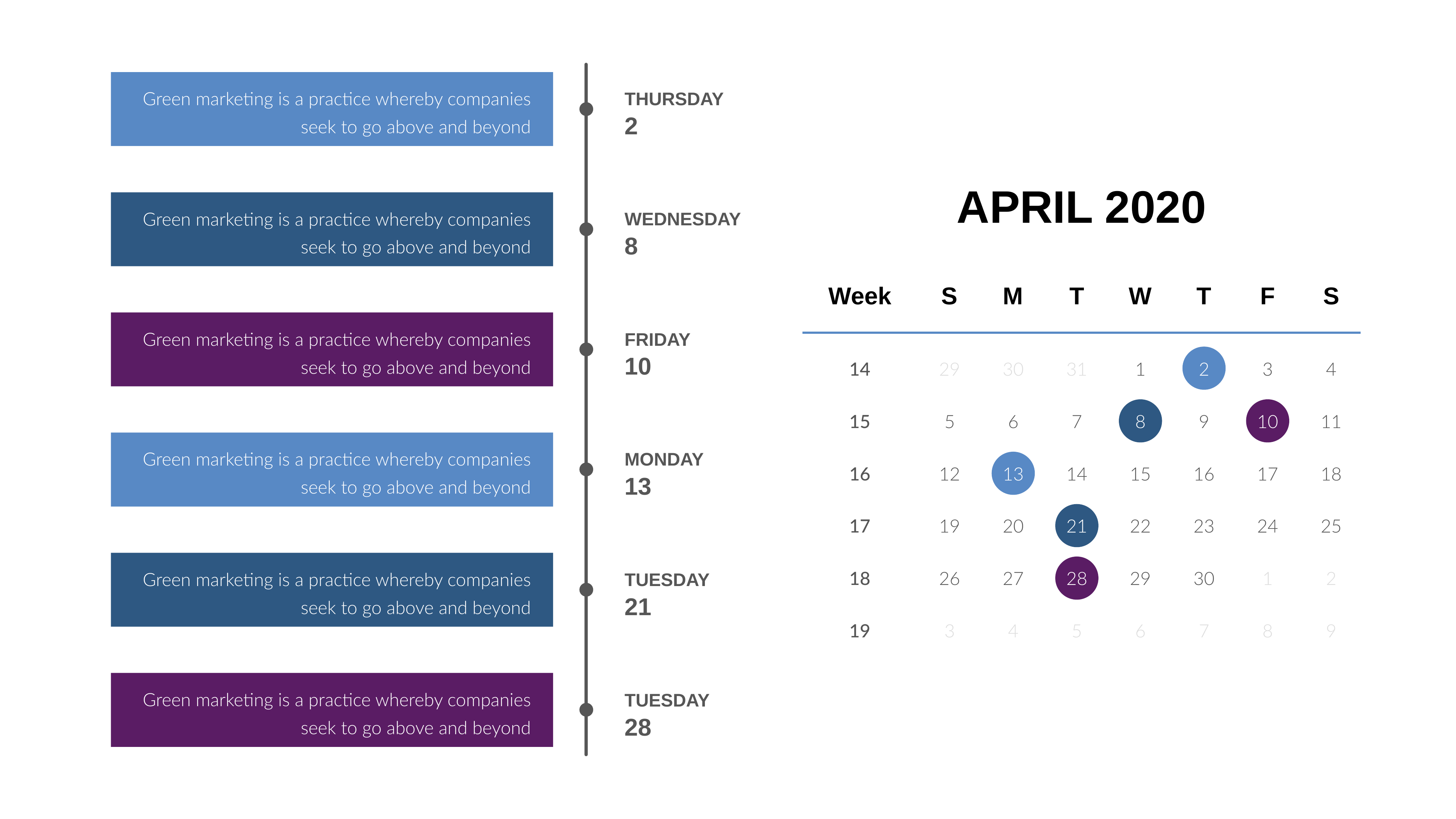

THURSDAY
2
Green marketing is a practice whereby companies seek to go above and beyond

APRIL 2020

WEDNESDAY
8
Green marketing is a practice whereby companies seek to go above and beyond

Week
S
M
T
W
T
F
S

FRIDAY
10
Green marketing is a practice whereby companies seek to go above and beyond

14
29
30
31
1
2
3
4

15
5
6
7
8
9
10
11

MONDAY
13
Green marketing is a practice whereby companies seek to go above and beyond

16
12
13
14
15
16
17
18

17
19
20
21
22
23
24
25

TUESDAY
21

Green marketing is a practice whereby companies seek to go above and beyond
18
26
27
28
29
30
1
2

19
3
4
5
6
7
8
9

TUESDAY
28
Green marketing is a practice whereby companies seek to go above and beyond